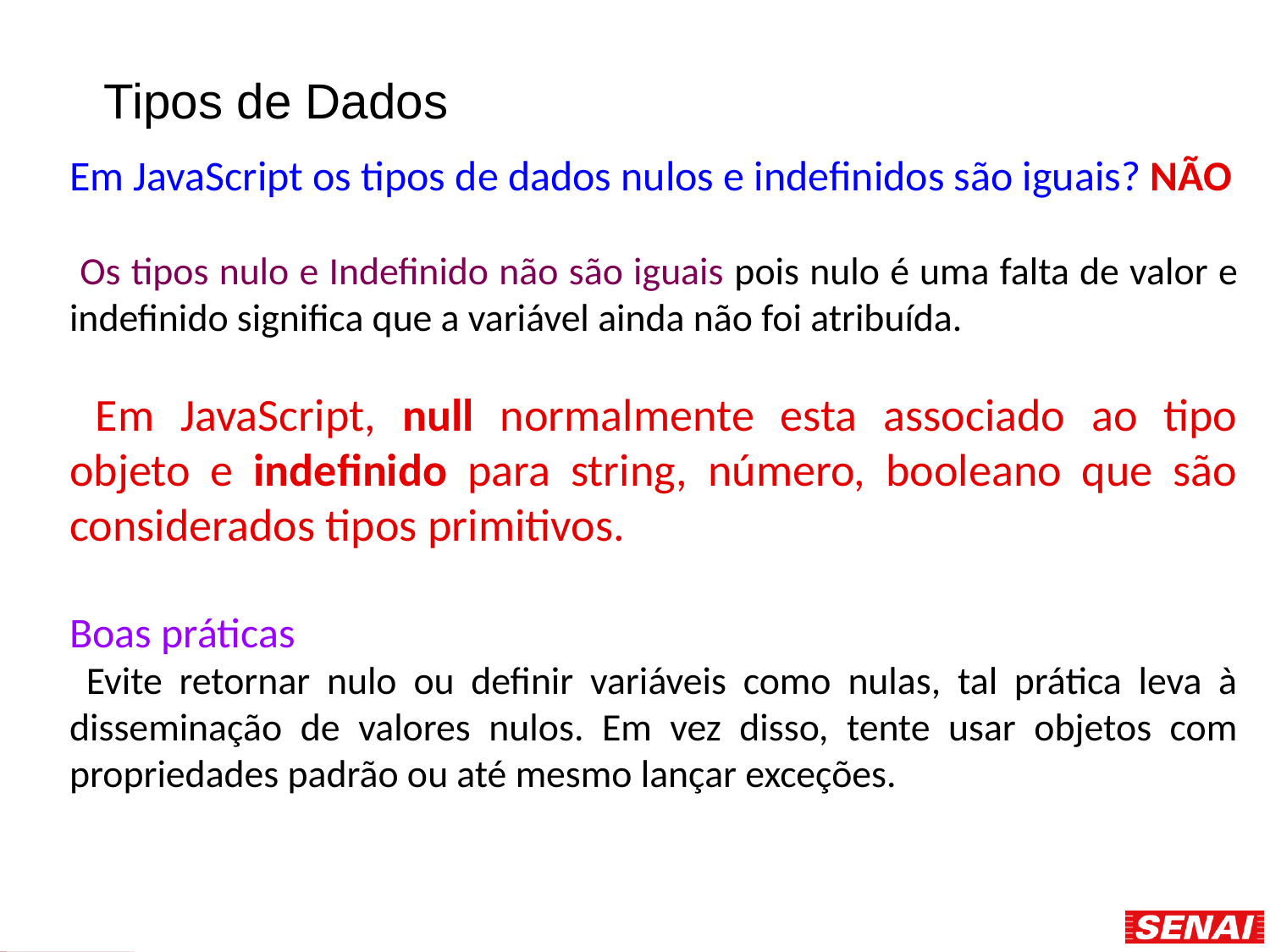

# Tipos de Dados
Em JavaScript os tipos de dados nulos e indefinidos são iguais? NÃO

 Os tipos nulo e Indefinido não são iguais pois nulo é uma falta de valor e indefinido significa que a variável ainda não foi atribuída.

 Em JavaScript, null normalmente esta associado ao tipo objeto e indefinido para string, número, booleano que são considerados tipos primitivos.

Boas práticas
 Evite retornar nulo ou definir variáveis como nulas, tal prática leva à disseminação de valores nulos. Em vez disso, tente usar objetos com propriedades padrão ou até mesmo lançar exceções.